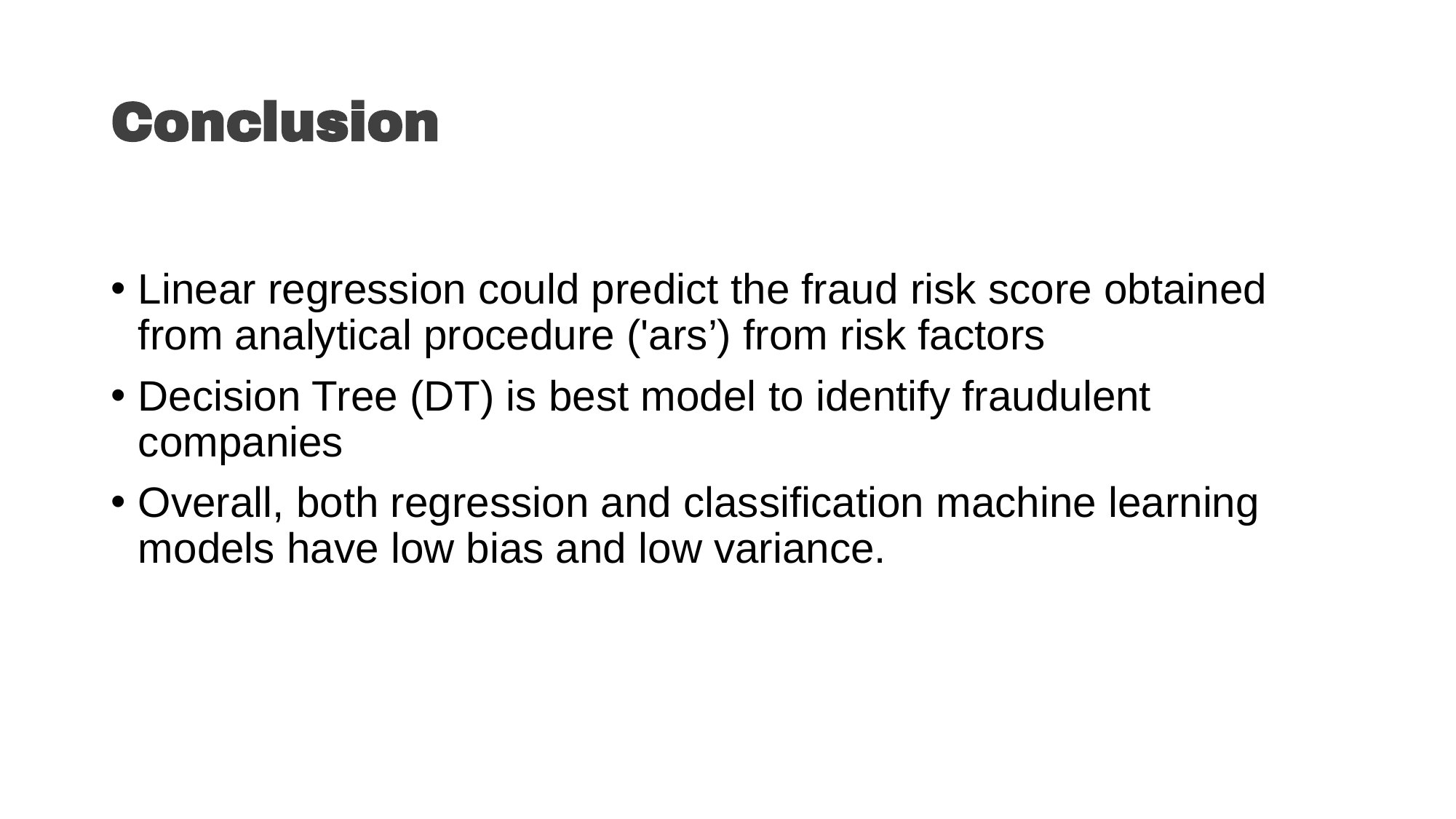

# Conclusion
Linear regression could predict the fraud risk score obtained from analytical procedure ('ars’) from risk factors
Decision Tree (DT) is best model to identify fraudulent companies
Overall, both regression and classification machine learning models have low bias and low variance.